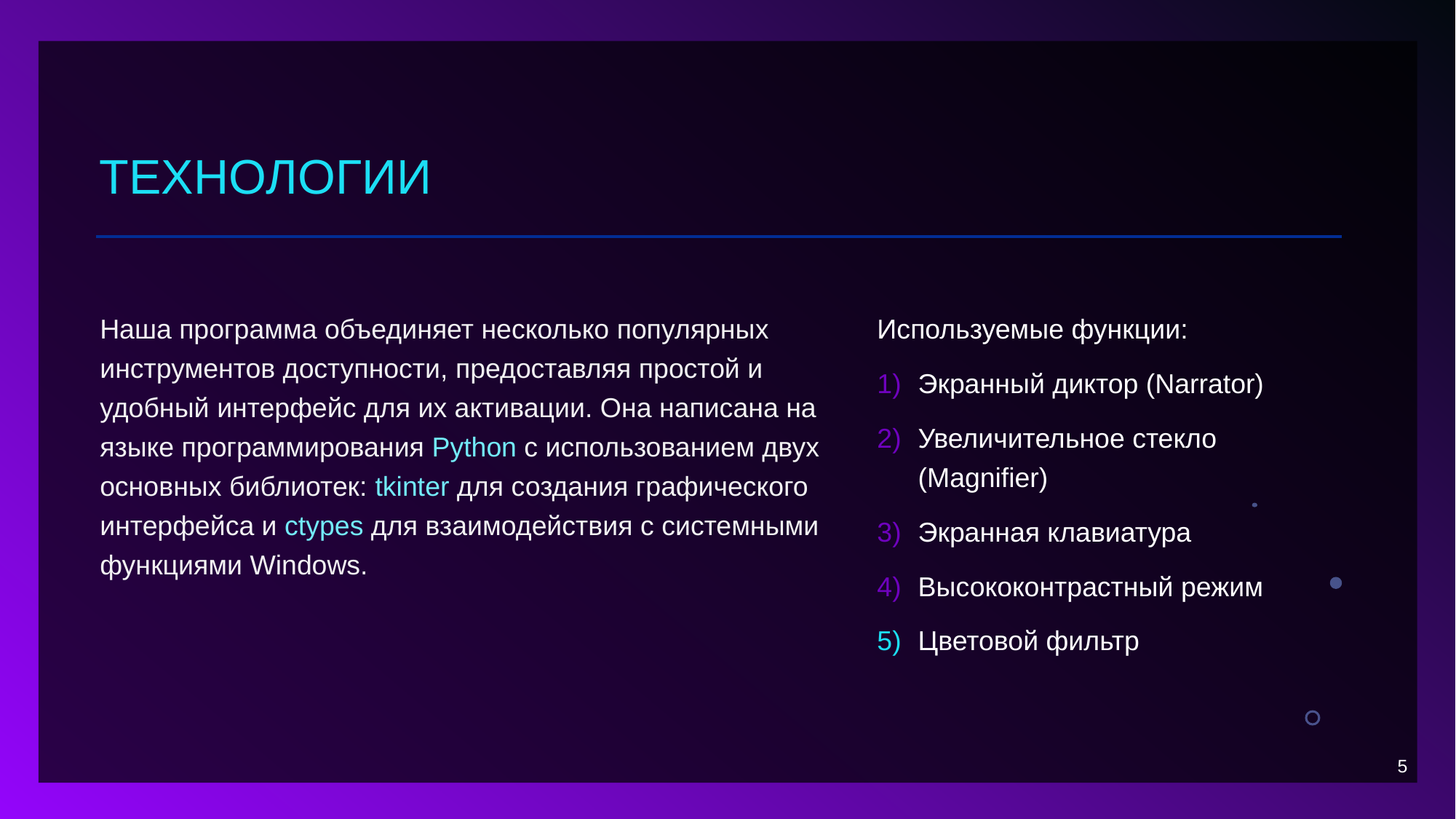

# технологии
Наша программа объединяет несколько популярных инструментов доступности, предоставляя простой и удобный интерфейс для их активации. Она написана на языке программирования Python с использованием двух основных библиотек: tkinter для создания графического интерфейса и ctypes для взаимодействия с системными функциями Windows.
Используемые функции:
Экранный диктор (Narrator)
Увеличительное стекло (Magnifier)
Экранная клавиатура
Высококонтрастный режим
Цветовой фильтр
5